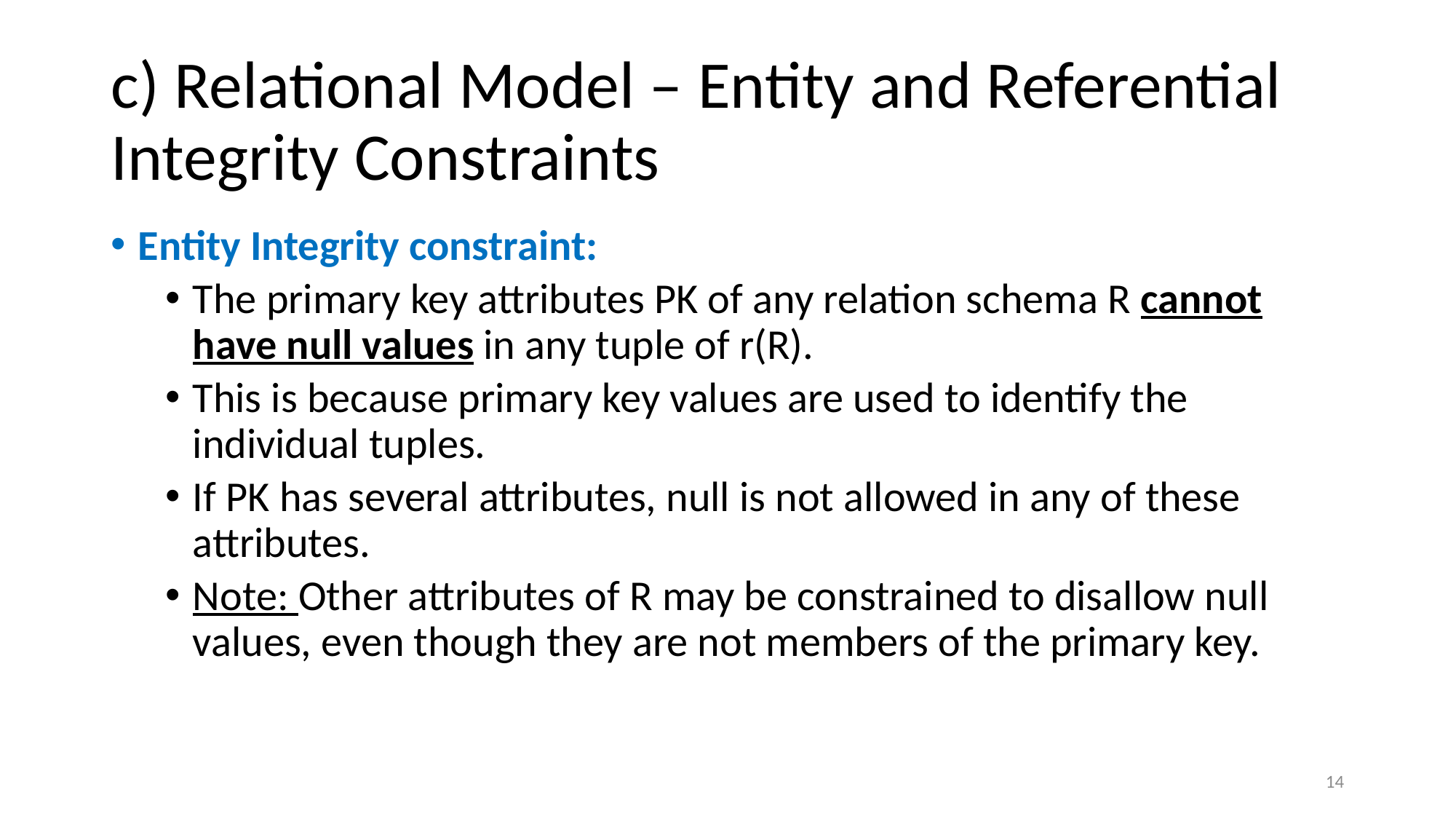

# c) Relational Model – Entity and Referential Integrity Constraints
Entity Integrity constraint:
The primary key attributes PK of any relation schema R cannot have null values in any tuple of r(R).
This is because primary key values are used to identify the individual tuples.
If PK has several attributes, null is not allowed in any of these attributes.
Note: Other attributes of R may be constrained to disallow null values, even though they are not members of the primary key.

14